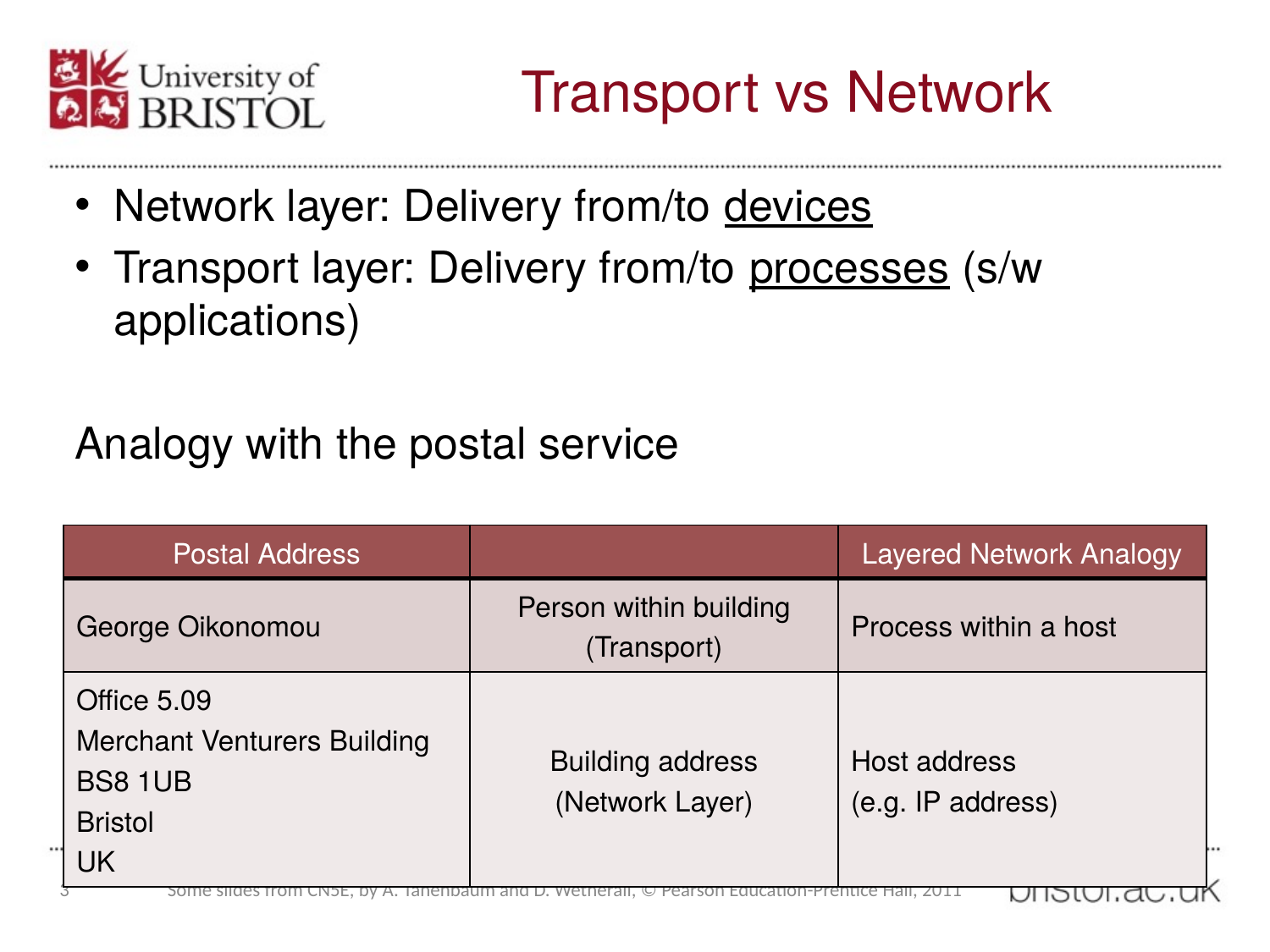

# Transport vs Network
Network layer: Delivery from/to devices
Transport layer: Delivery from/to processes (s/w applications)

Analogy with the postal service
| Postal Address |  | Layered Network Analogy |
| --- | --- | --- |
| George Oikonomou | Person within building (Transport) | Process within a host |
| Office 5.09 Merchant Venturers Building BS8 1UB Bristol UK | Building address (Network Layer) | Host address (e.g. IP address) |
3
Some slides from CN5E, by A. Tanenbaum and D. Wetherall, © Pearson Education-Prentice Hall, 2011